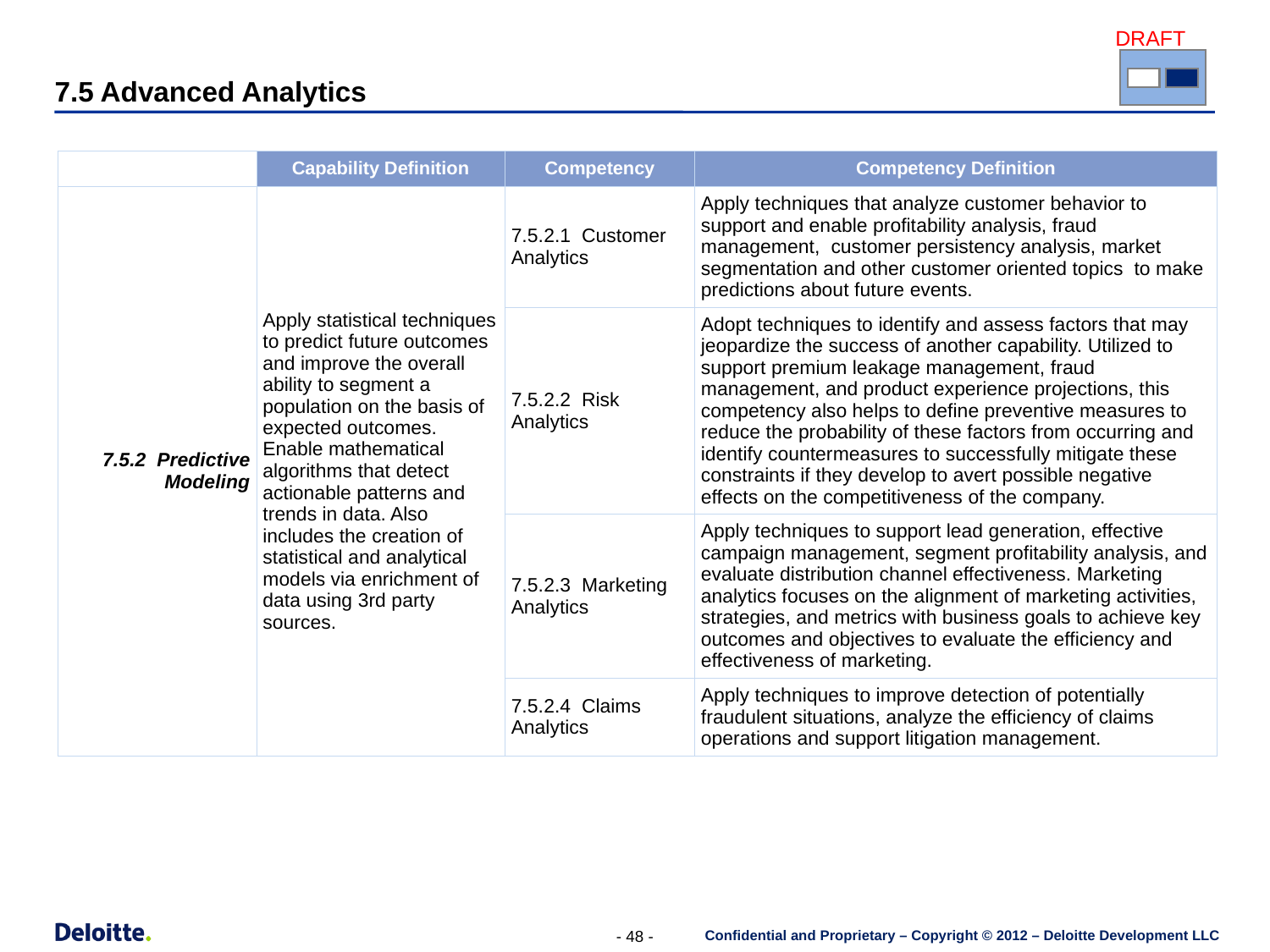

7.5 Advanced Analytics
|  | Capability Definition | Competency | Competency Definition |
| --- | --- | --- | --- |
| 7.5.2 Predictive Modeling | Apply statistical techniques to predict future outcomes and improve the overall ability to segment a population on the basis of expected outcomes. Enable mathematical algorithms that detect actionable patterns and trends in data. Also includes the creation of statistical and analytical models via enrichment of data using 3rd party sources. | 7.5.2.1 Customer Analytics | Apply techniques that analyze customer behavior to support and enable profitability analysis, fraud management, customer persistency analysis, market segmentation and other customer oriented topics to make predictions about future events. |
|  |  | 7.5.2.2 Risk Analytics | Adopt techniques to identify and assess factors that may jeopardize the success of another capability. Utilized to support premium leakage management, fraud management, and product experience projections, this competency also helps to define preventive measures to reduce the probability of these factors from occurring and identify countermeasures to successfully mitigate these constraints if they develop to avert possible negative effects on the competitiveness of the company. |
|  |  | 7.5.2.3 Marketing Analytics | Apply techniques to support lead generation, effective campaign management, segment profitability analysis, and evaluate distribution channel effectiveness. Marketing analytics focuses on the alignment of marketing activities, strategies, and metrics with business goals to achieve key outcomes and objectives to evaluate the efficiency and effectiveness of marketing. |
|  |  | 7.5.2.4 Claims Analytics | Apply techniques to improve detection of potentially fraudulent situations, analyze the efficiency of claims operations and support litigation management. |